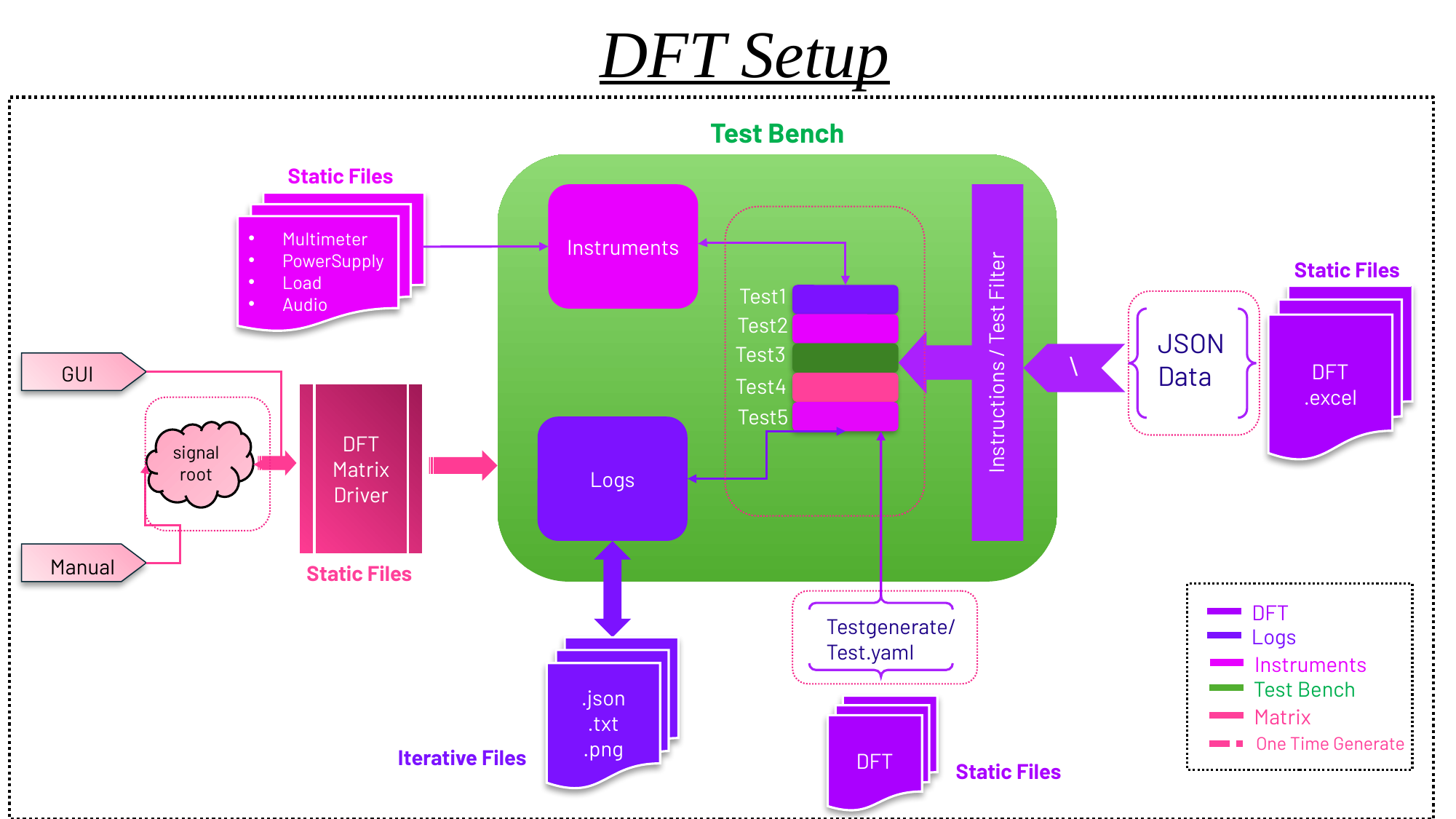

DFT Setup

Test Bench

Static Files
Instruments

Multimeter
PowerSupply
Load
Audio

Test1

Test2
Test3
Test4
Test5
DFT
.excel

JSON
Data
\
Instructions / Test Filter
GUI
DFT
Matrix
Driver

Logs
signalroot

Manual
Testgenerate/Test.yaml
DFT

.json
.txt
.png
Static Files
Static Files

DFT
Logs
Instruments
Test Bench
Matrix
One Time Generate
Iterative Files
Static Files